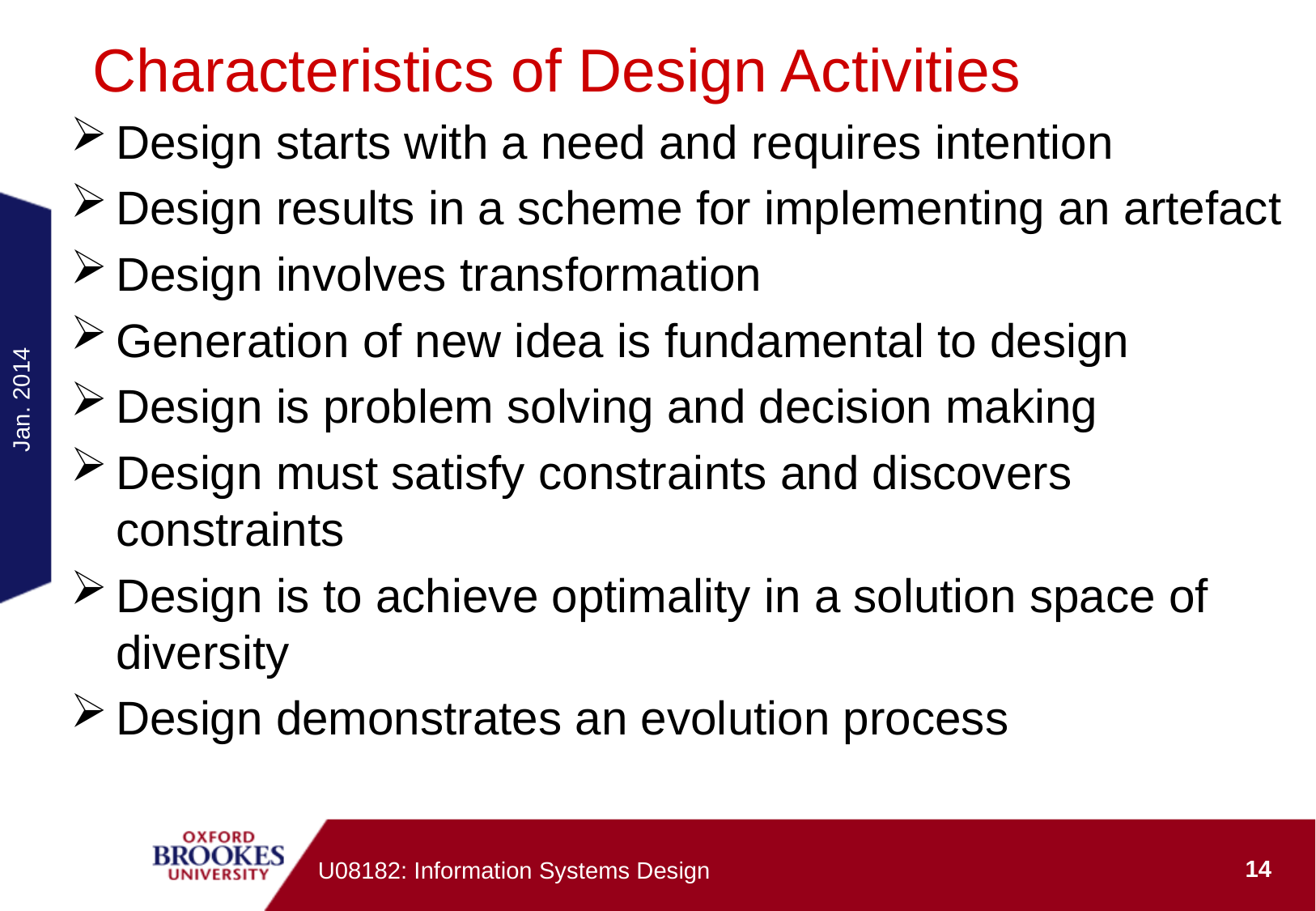

# Characteristics of Design Activities
Design starts with a need and requires intention
Design results in a scheme for implementing an artefact
Design involves transformation
Generation of new idea is fundamental to design
Design is problem solving and decision making
Design must satisfy constraints and discovers constraints
Design is to achieve optimality in a solution space of diversity
Design demonstrates an evolution process
Jan. 2014
14
U08182: Information Systems Design